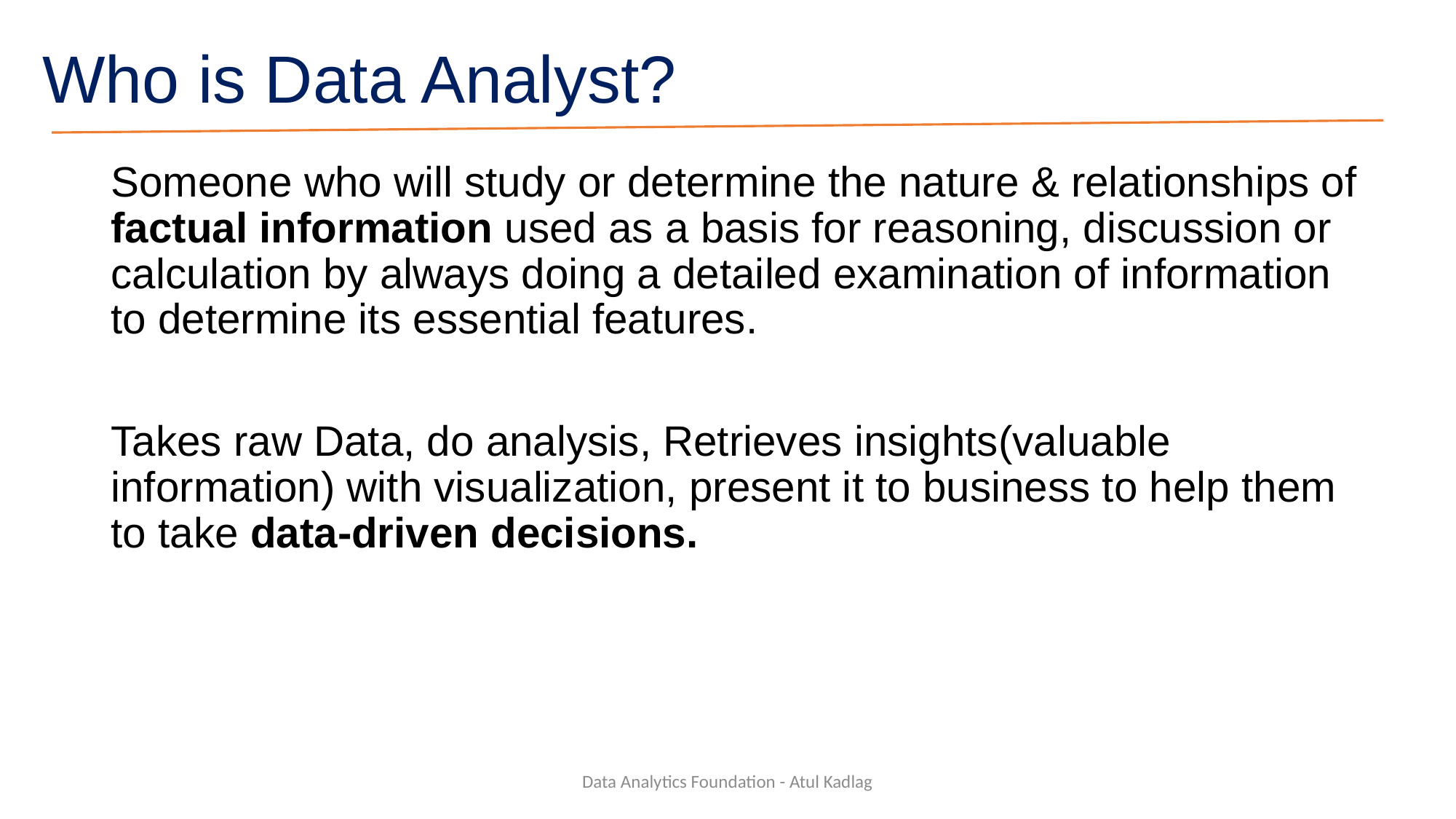

# Who is Data Analyst?
Someone who will study or determine the nature & relationships of factual information used as a basis for reasoning, discussion or calculation by always doing a detailed examination of information to determine its essential features.

Takes raw Data, do analysis, Retrieves insights(valuable information) with visualization, present it to business to help them to take data-driven decisions.
Data Analytics Foundation - Atul Kadlag